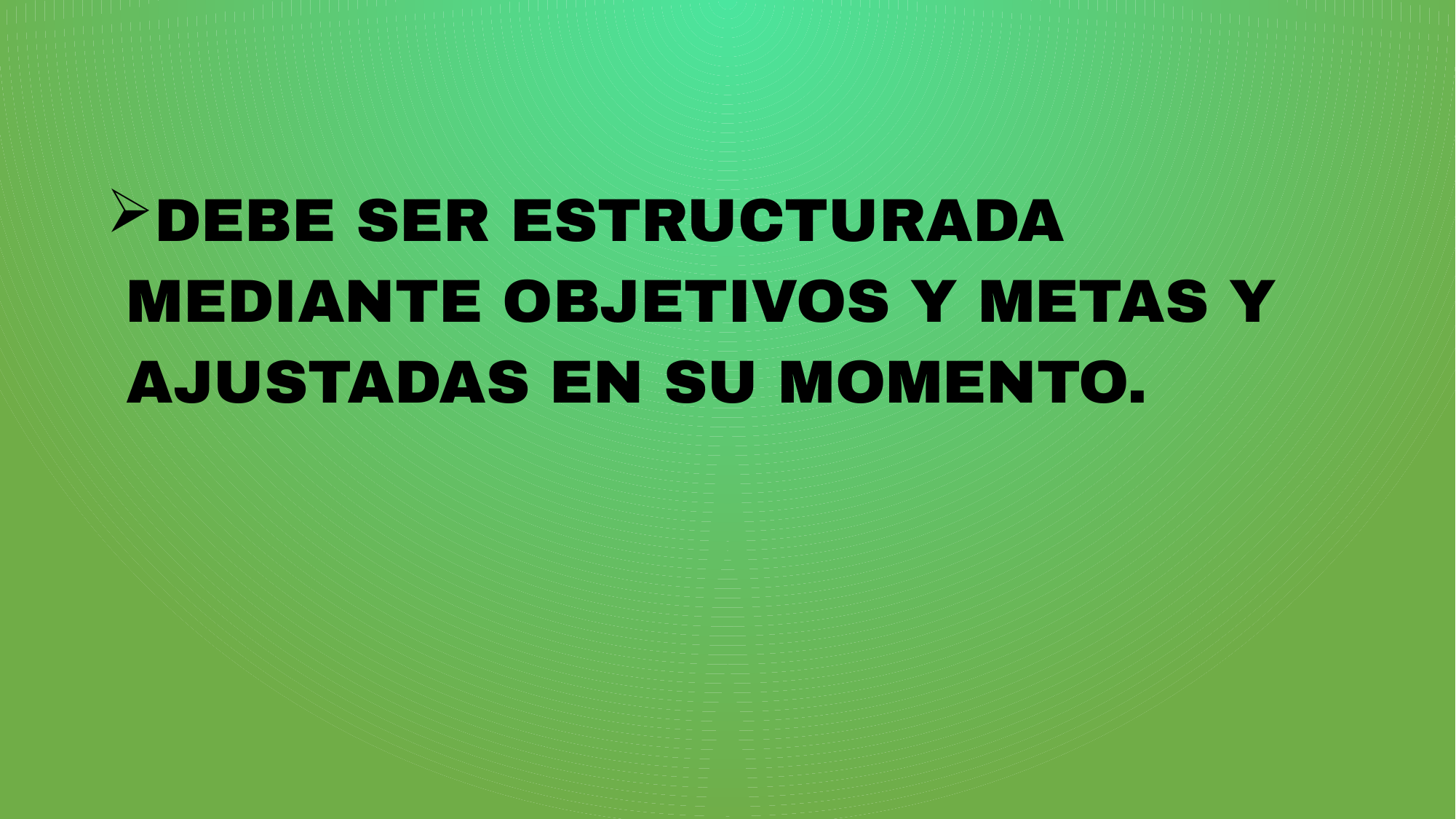

DEBE SER ESTRUCTURADA
 MEDIANTE OBJETIVOS Y METAS Y
 AJUSTADAS EN SU MOMENTO.